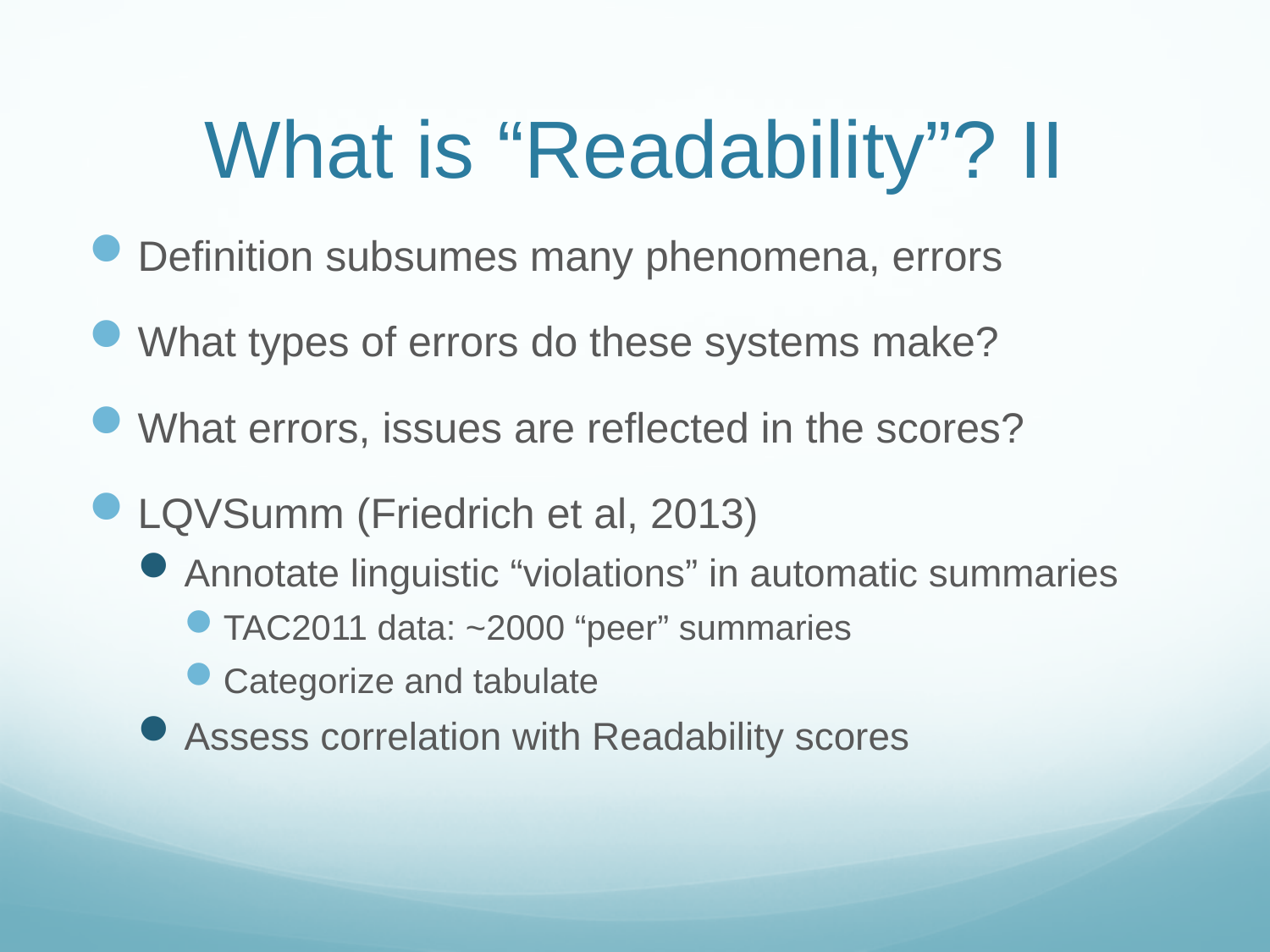

# What is “Readability”? II
Definition subsumes many phenomena, errors
What types of errors do these systems make?
What errors, issues are reflected in the scores?
LQVSumm (Friedrich et al, 2013)
Annotate linguistic “violations” in automatic summaries
TAC2011 data: ~2000 “peer” summaries
Categorize and tabulate
Assess correlation with Readability scores